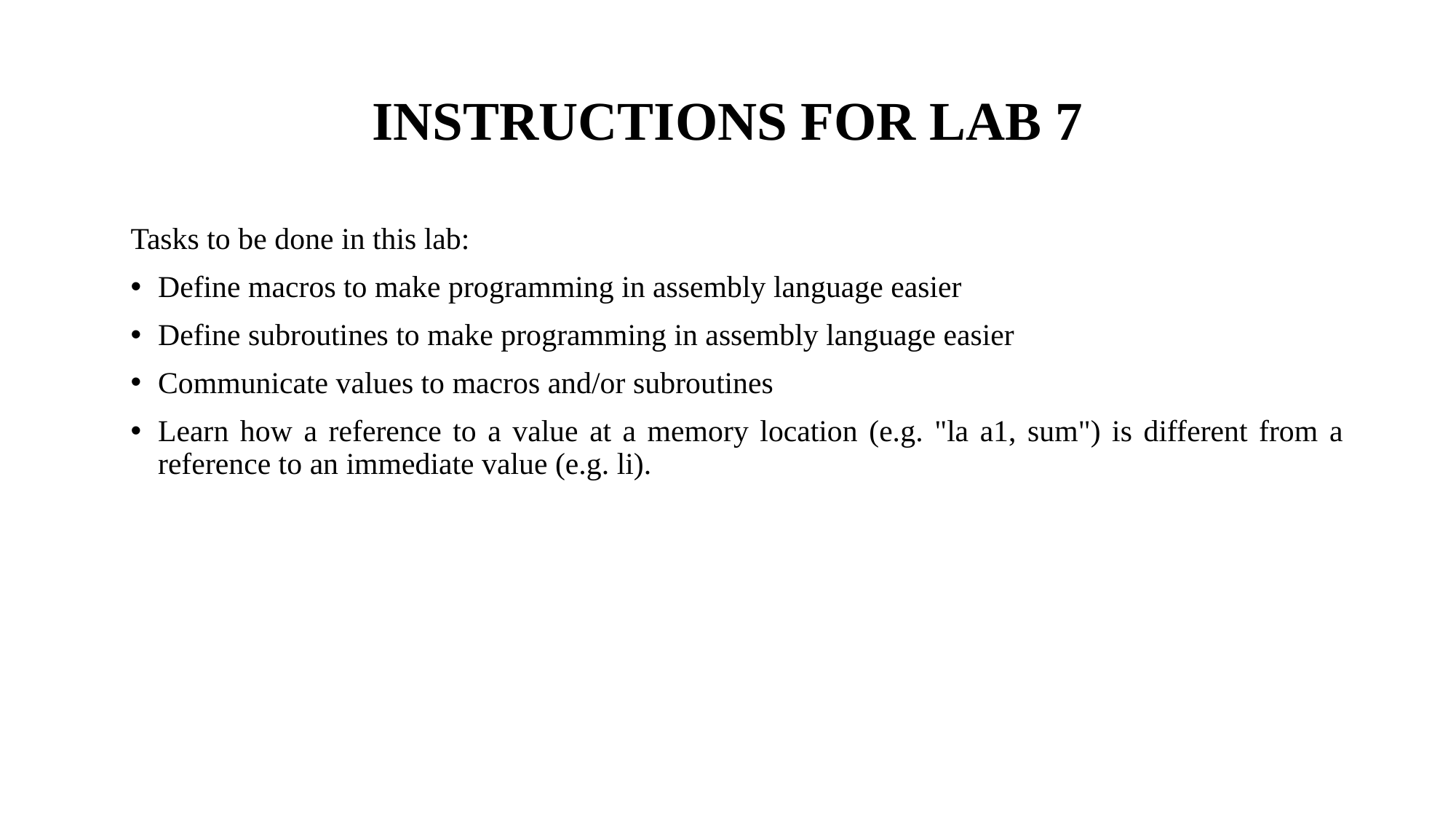

# INSTRUCTIONS FOR LAB 7
Tasks to be done in this lab:
Define macros to make programming in assembly language easier
Define subroutines to make programming in assembly language easier
Communicate values to macros and/or subroutines
Learn how a reference to a value at a memory location (e.g. "la a1, sum") is different from a reference to an immediate value (e.g. li).